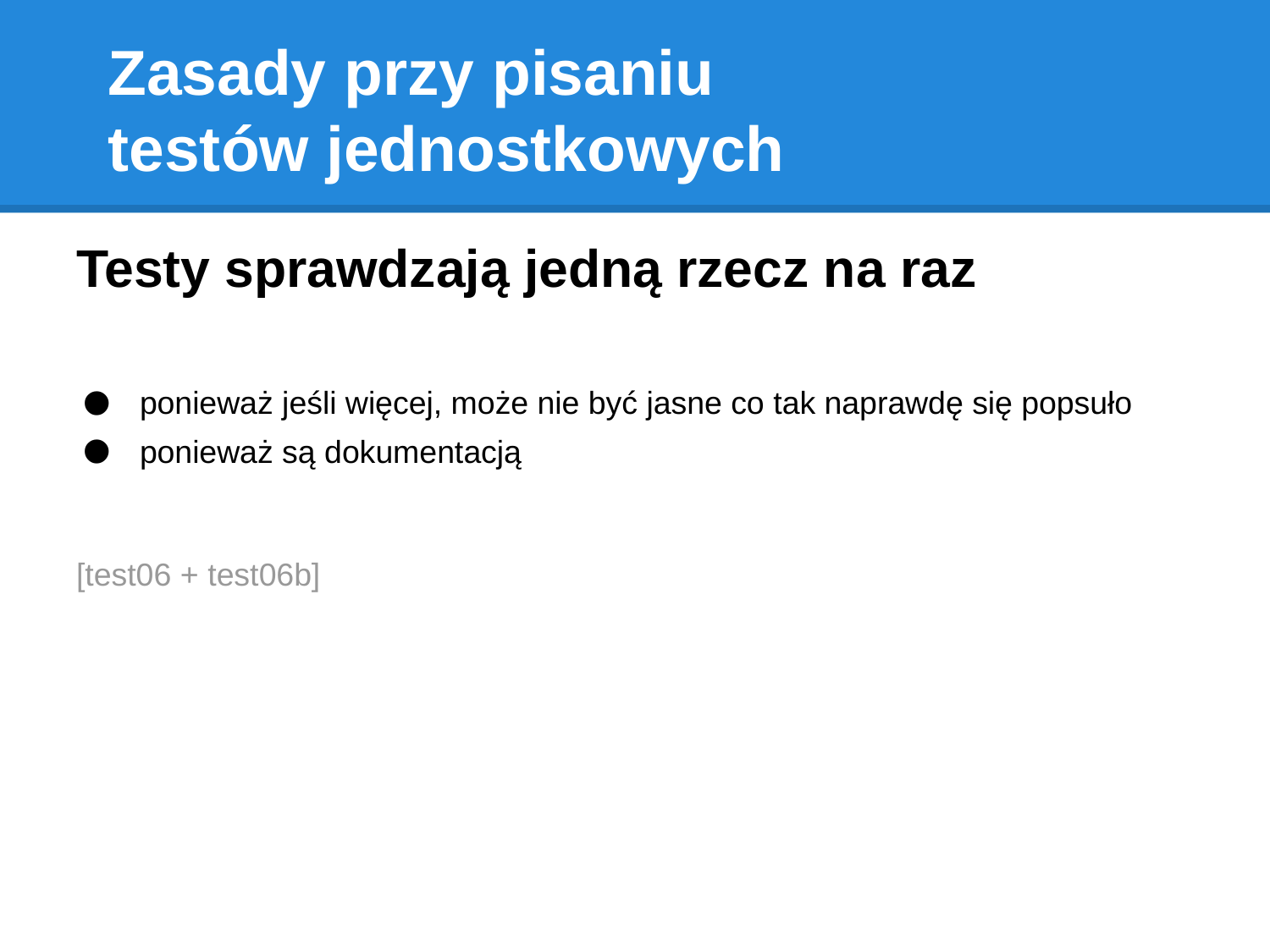

# Zasady przy pisaniu
testów jednostkowych
Testy sprawdzają jedną rzecz na raz

ponieważ jeśli więcej, może nie być jasne co tak naprawdę się popsuło
ponieważ są dokumentacją

[test06 + test06b]